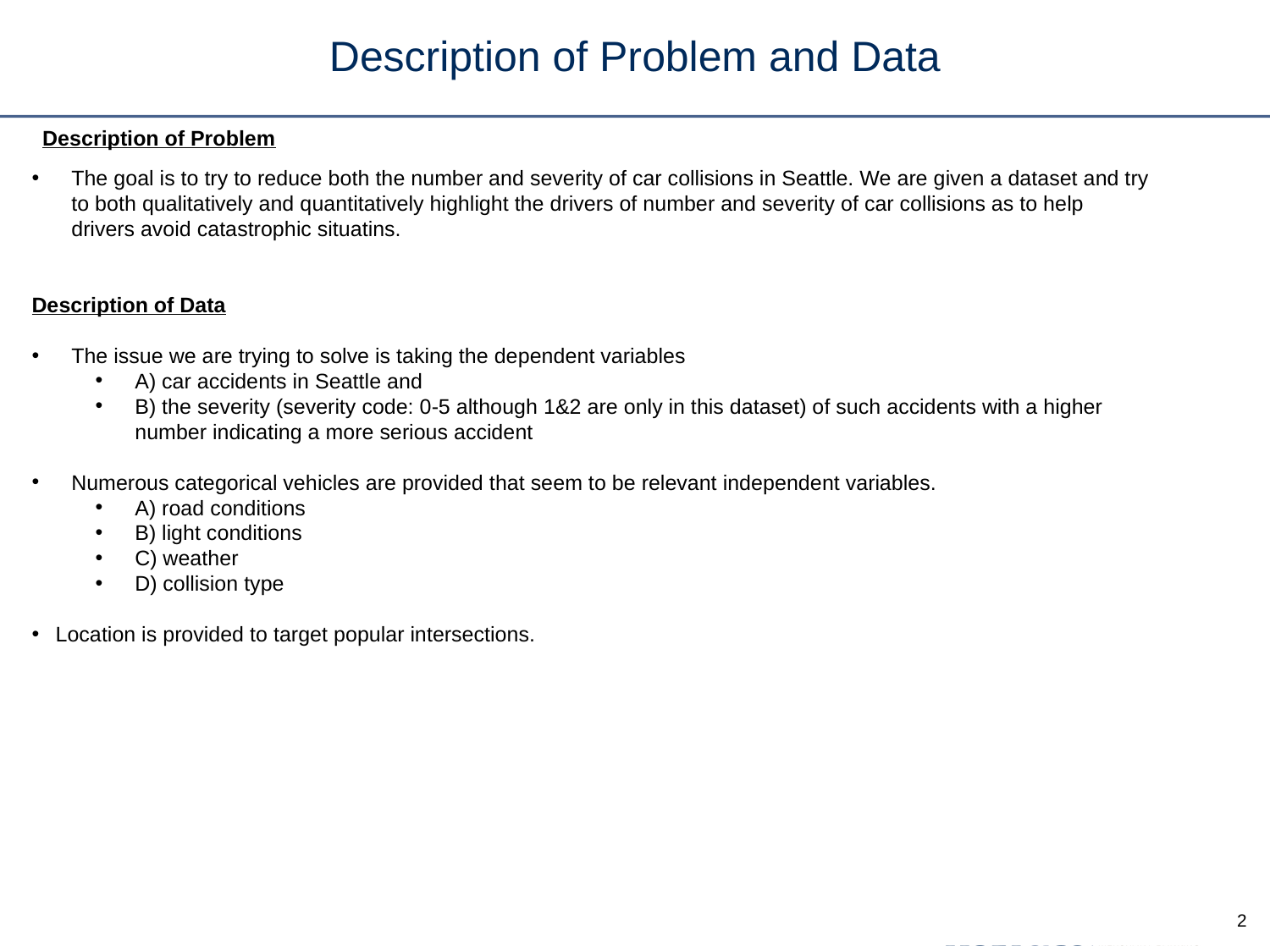

# Description of Problem and Data

Description of Problem
The goal is to try to reduce both the number and severity of car collisions in Seattle. We are given a dataset and try to both qualitatively and quantitatively highlight the drivers of number and severity of car collisions as to help drivers avoid catastrophic situatins.

Description of Data

The issue we are trying to solve is taking the dependent variables
A) car accidents in Seattle and
B) the severity (severity code: 0-5 although 1&2 are only in this dataset) of such accidents with a higher number indicating a more serious accident

Numerous categorical vehicles are provided that seem to be relevant independent variables.
A) road conditions
B) light conditions
C) weather
D) collision type

Location is provided to target popular intersections.

2